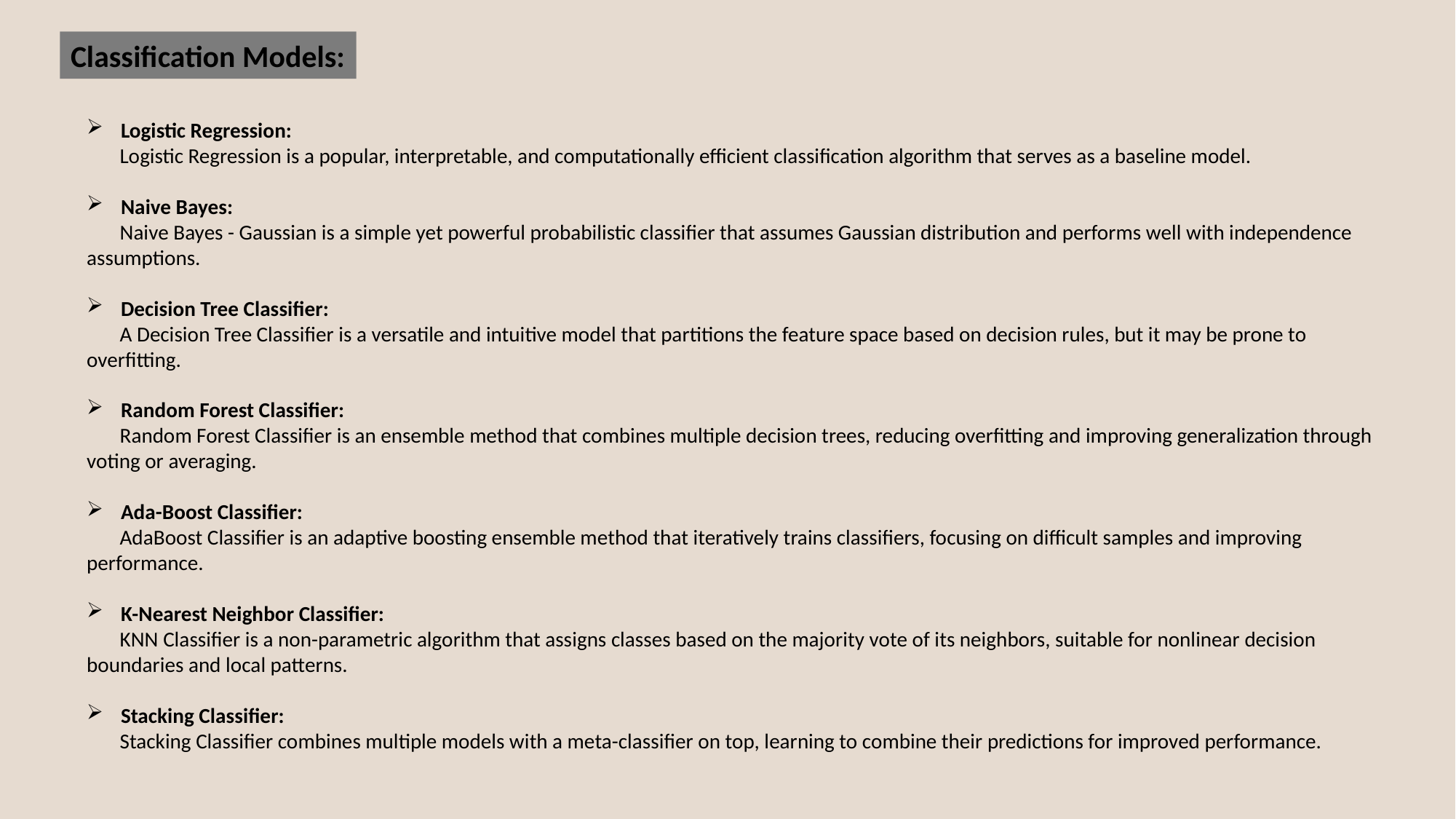

Classification Models:
Logistic Regression:
       Logistic Regression is a popular, interpretable, and computationally efficient classification algorithm that serves as a baseline model.

Naive Bayes:
       Naive Bayes - Gaussian is a simple yet powerful probabilistic classifier that assumes Gaussian distribution and performs well with independence assumptions.

Decision Tree Classifier:
       A Decision Tree Classifier is a versatile and intuitive model that partitions the feature space based on decision rules, but it may be prone to overfitting.

Random Forest Classifier:
       Random Forest Classifier is an ensemble method that combines multiple decision trees, reducing overfitting and improving generalization through voting or averaging.

Ada-Boost Classifier:
       AdaBoost Classifier is an adaptive boosting ensemble method that iteratively trains classifiers, focusing on difficult samples and improving performance.

K-Nearest Neighbor Classifier:
       KNN Classifier is a non-parametric algorithm that assigns classes based on the majority vote of its neighbors, suitable for nonlinear decision boundaries and local patterns.

Stacking Classifier:
       Stacking Classifier combines multiple models with a meta-classifier on top, learning to combine their predictions for improved performance.